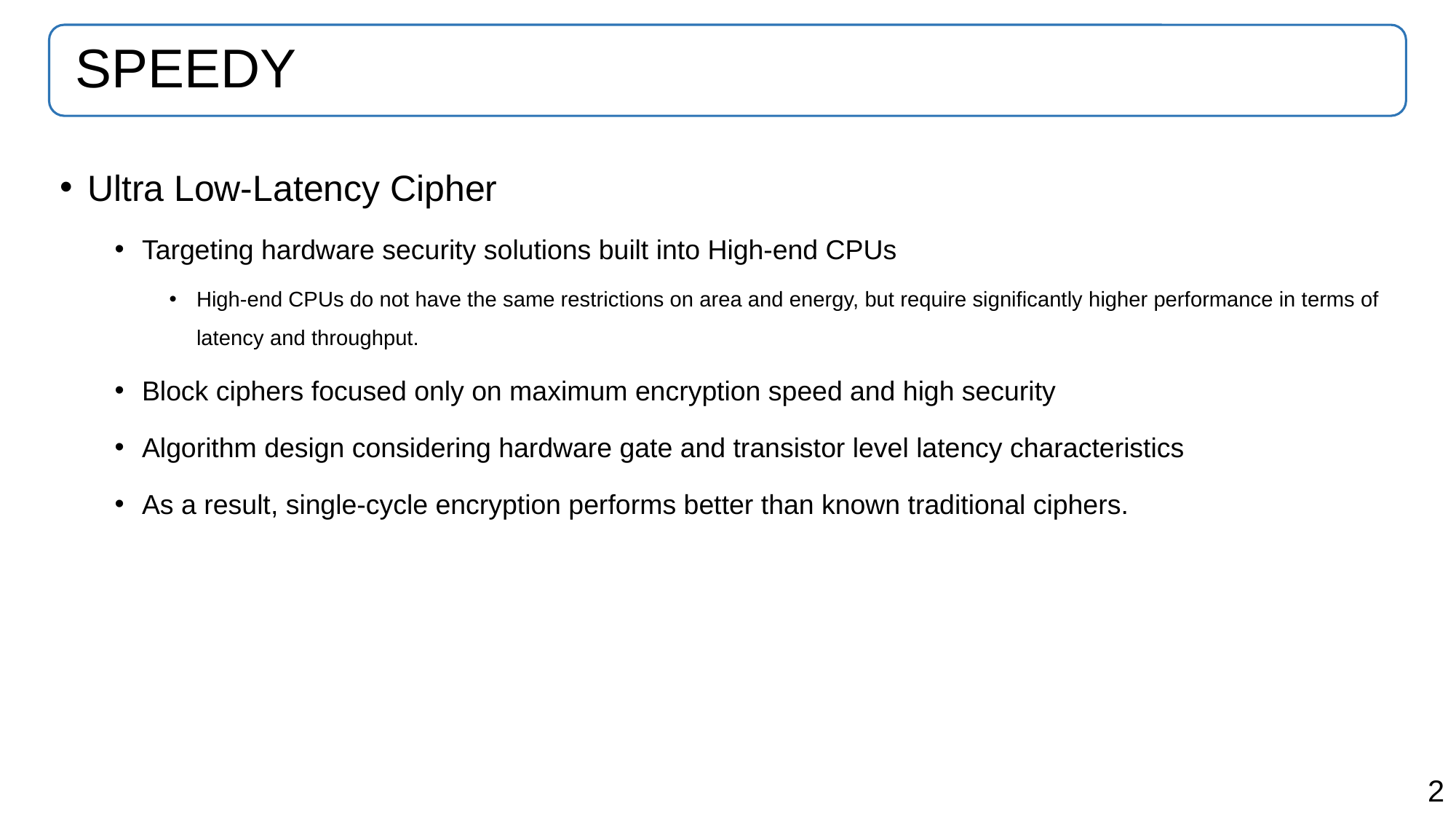

# SPEEDY
Ultra Low-Latency Cipher
Targeting hardware security solutions built into High-end CPUs
High-end CPUs do not have the same restrictions on area and energy, but require significantly higher performance in terms of latency and throughput.
Block ciphers focused only on maximum encryption speed and high security
Algorithm design considering hardware gate and transistor level latency characteristics
As a result, single-cycle encryption performs better than known traditional ciphers.